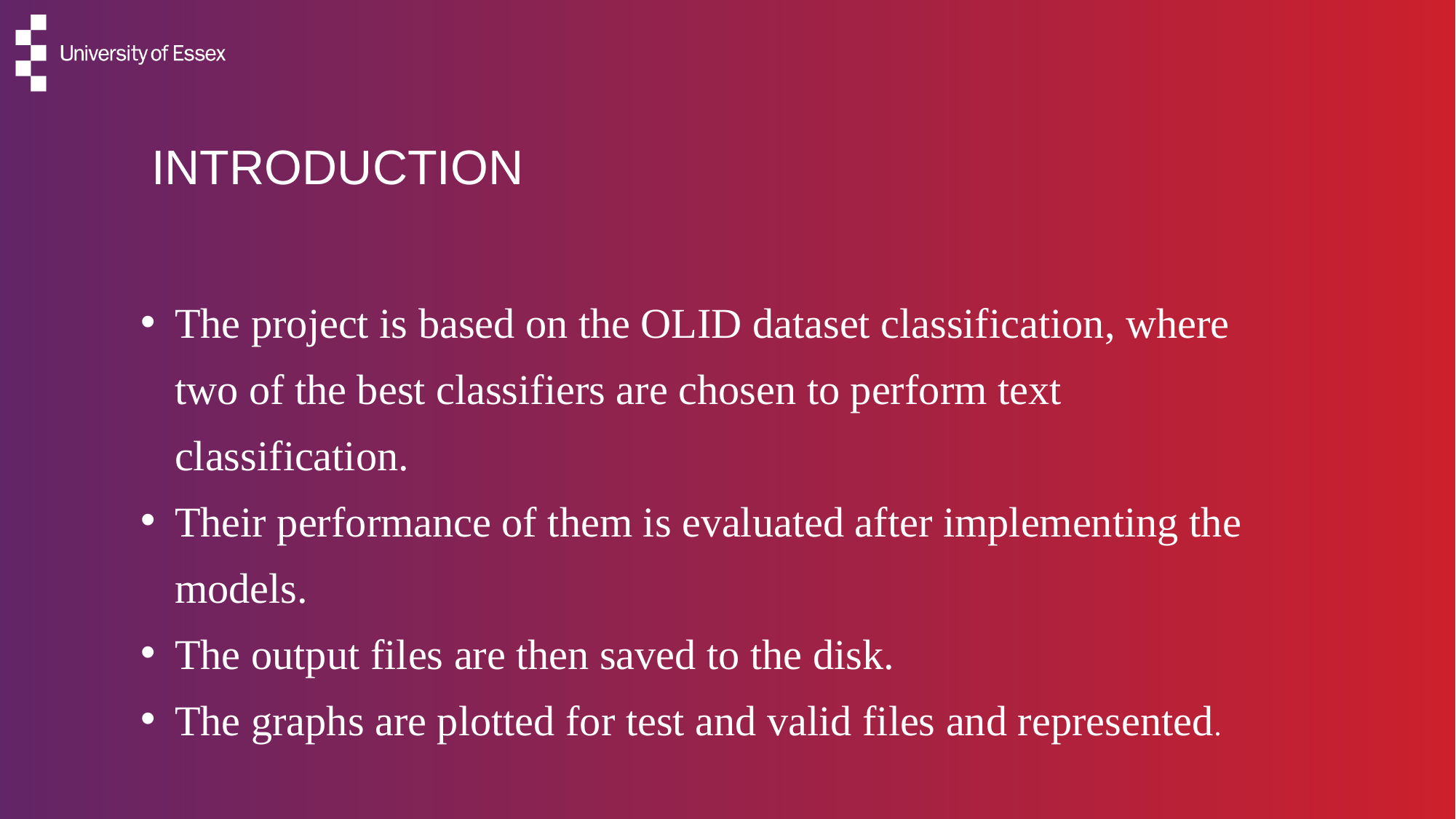

INTRODUCTION
The project is based on the OLID dataset classification, where two of the best classifiers are chosen to perform text classification.
Their performance of them is evaluated after implementing the models.
The output files are then saved to the disk.
The graphs are plotted for test and valid files and represented.